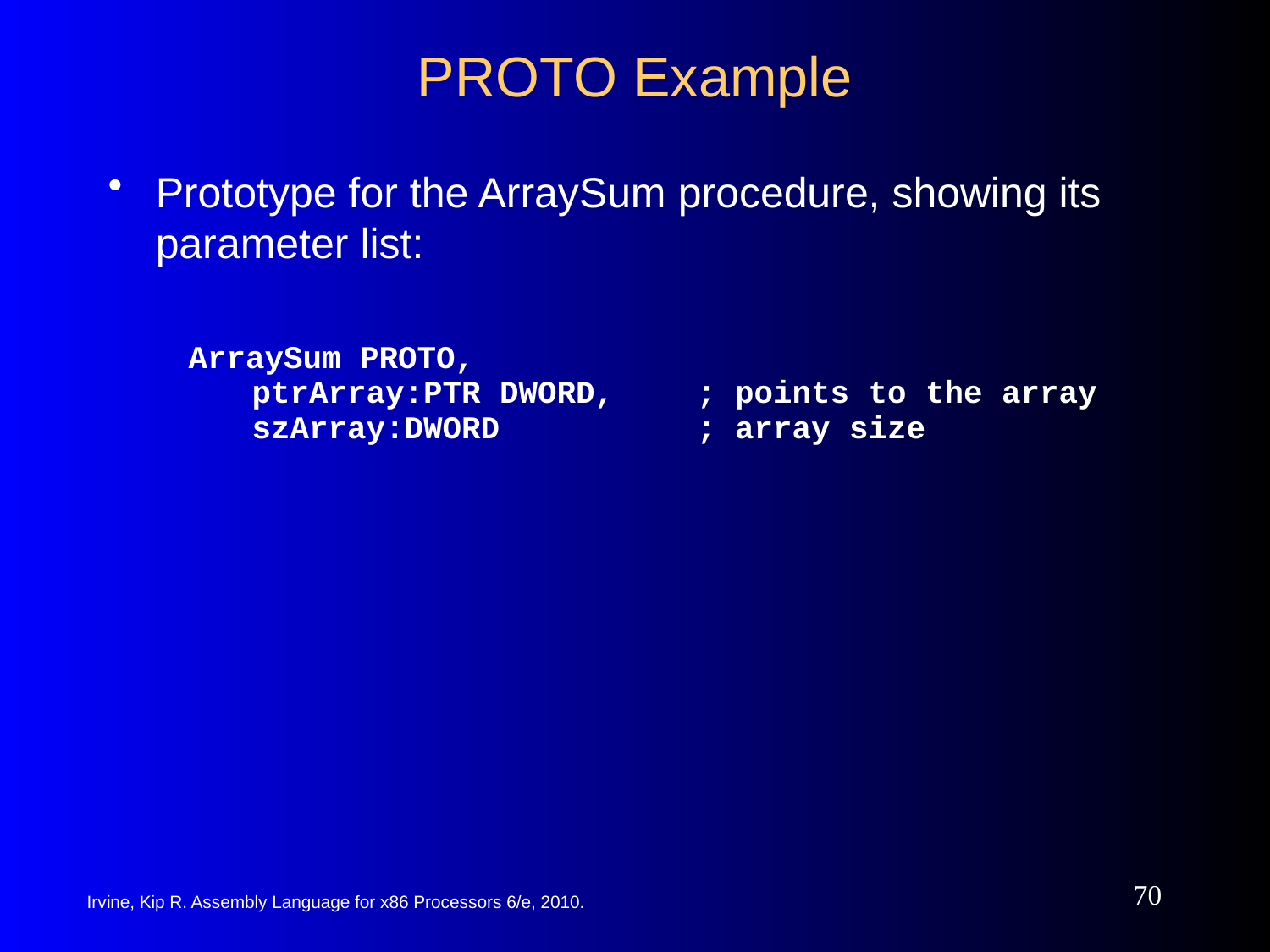

# PROTO Example
Prototype for the ArraySum procedure, showing its parameter list:
ArraySum PROTO,
	ptrArray:PTR DWORD,	; points to the array
	szArray:DWORD	; array size
70
Irvine, Kip R. Assembly Language for x86 Processors 6/e, 2010.